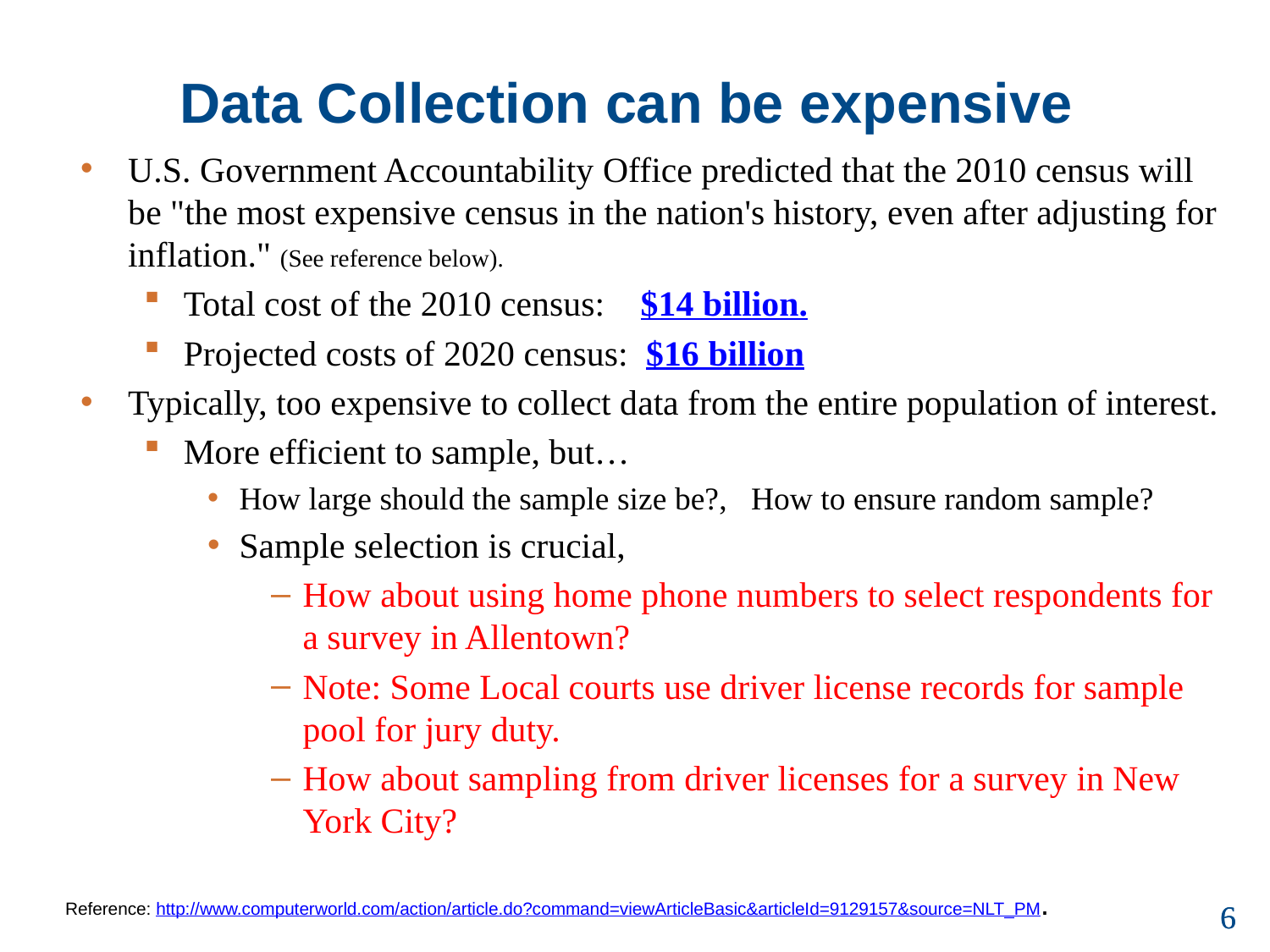

Data Collection can be expensive
U.S. Government Accountability Office predicted that the 2010 census will be "the most expensive census in the nation's history, even after adjusting for inflation." (See reference below).
Total cost of the 2010 census:    $14 billion.
Projected costs of 2020 census:  $16 billion
Typically, too expensive to collect data from the entire population of interest.
More efficient to sample, but…
How large should the sample size be?,   How to ensure random sample?
Sample selection is crucial,
How about using home phone numbers to select respondents for a survey in Allentown?
Note: Some Local courts use driver license records for sample pool for jury duty.
How about sampling from driver licenses for a survey in New York City?

Reference: http://www.computerworld.com/action/article.do?command=viewArticleBasic&articleId=9129157&source=NLT_PM.
6
6